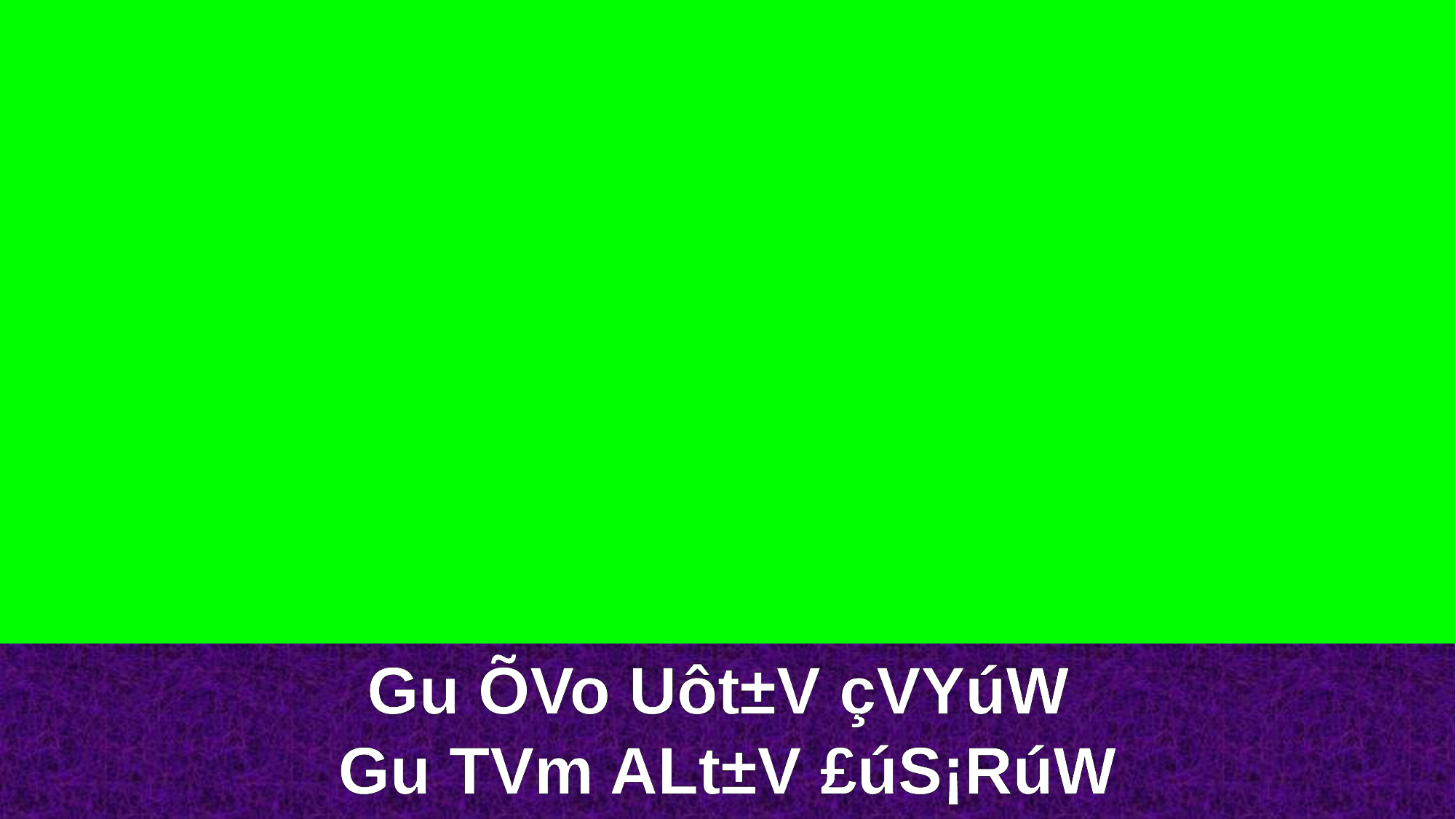

Gu ÕVo Uôt±V çVYúW
Gu TVm ALt±V £úS¡RúW